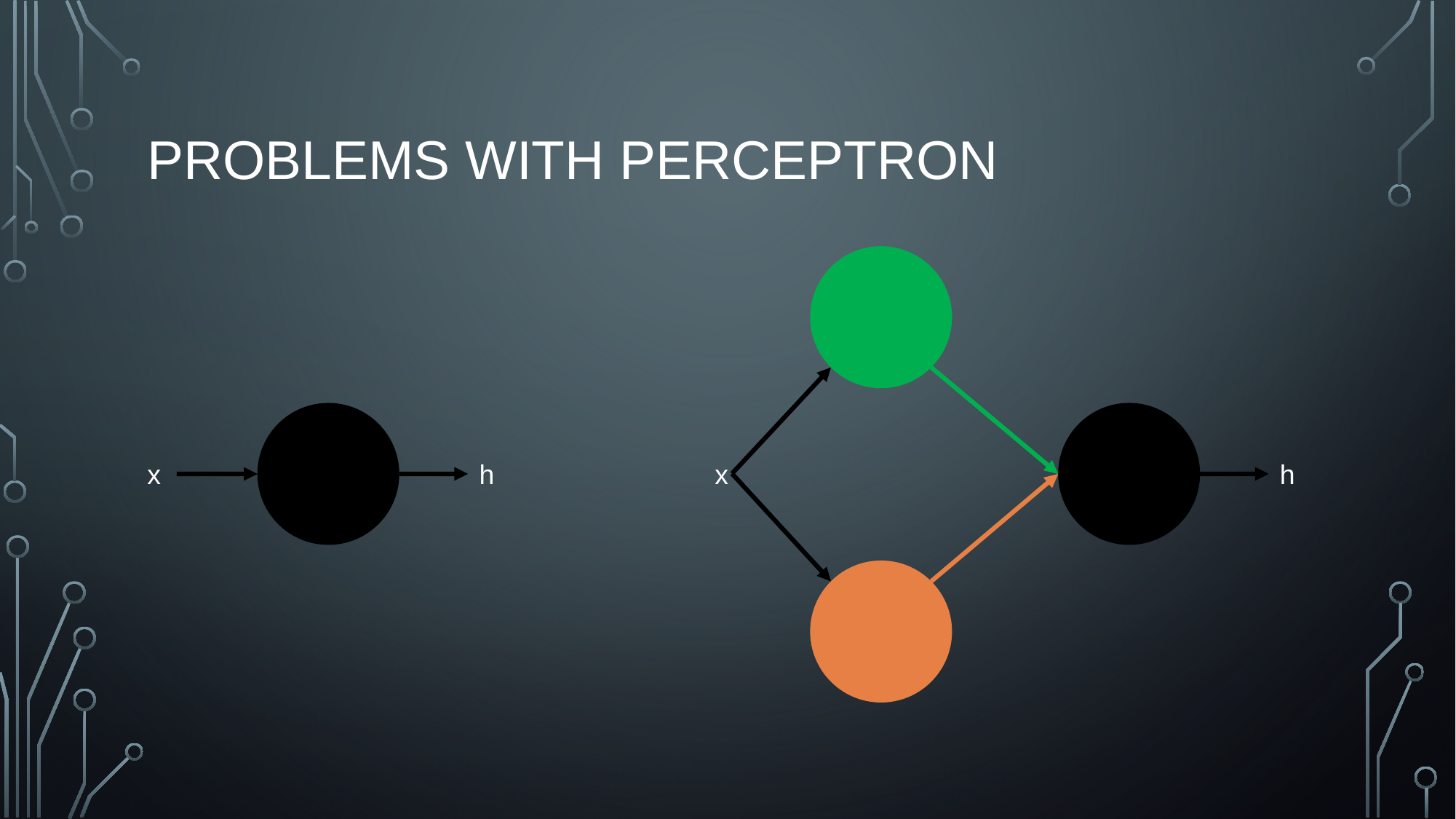

# Problems with Perceptron

x
h
x
h